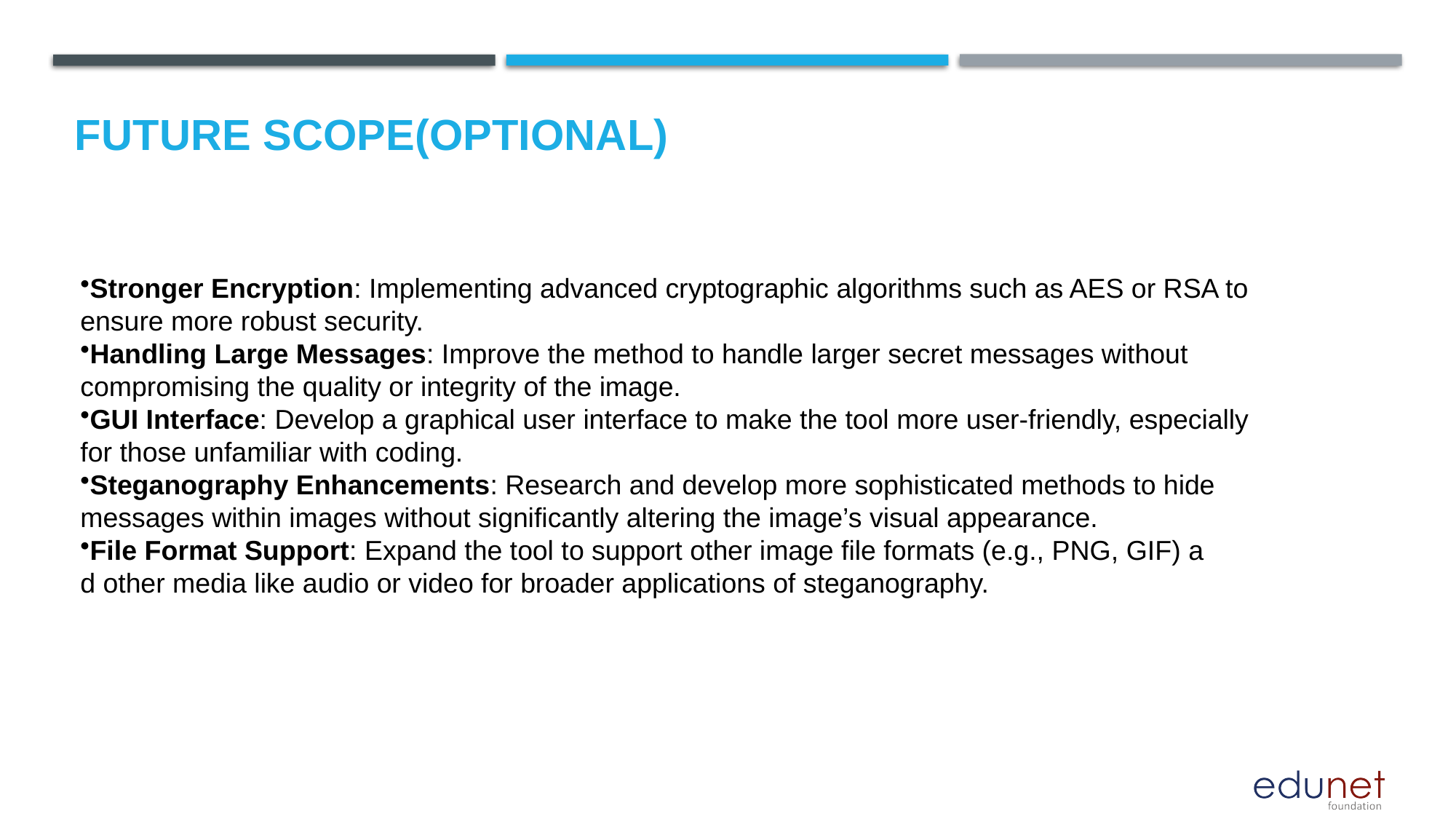

Future scope(optional)
Stronger Encryption: Implementing advanced cryptographic algorithms such as AES or RSA to
ensure more robust security.
Handling Large Messages: Improve the method to handle larger secret messages without
compromising the quality or integrity of the image.
GUI Interface: Develop a graphical user interface to make the tool more user-friendly, especially
for those unfamiliar with coding.
Steganography Enhancements: Research and develop more sophisticated methods to hide
messages within images without significantly altering the image’s visual appearance.
File Format Support: Expand the tool to support other image file formats (e.g., PNG, GIF) a
d other media like audio or video for broader applications of steganography.